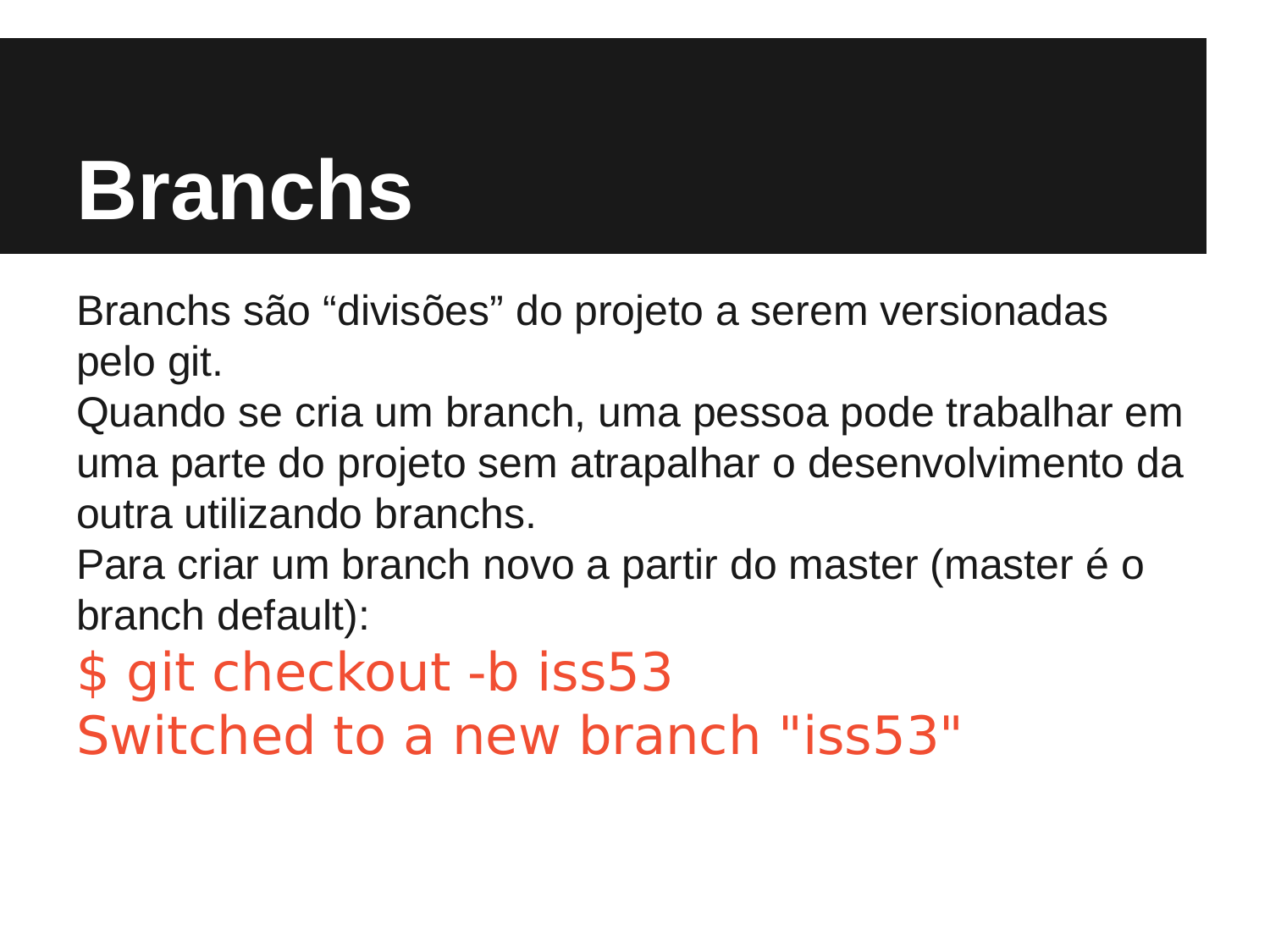

# Branchs
Branchs são “divisões” do projeto a serem versionadas pelo git.
Quando se cria um branch, uma pessoa pode trabalhar em uma parte do projeto sem atrapalhar o desenvolvimento da outra utilizando branchs.
Para criar um branch novo a partir do master (master é o branch default):
$ git checkout -b iss53
Switched to a new branch "iss53"